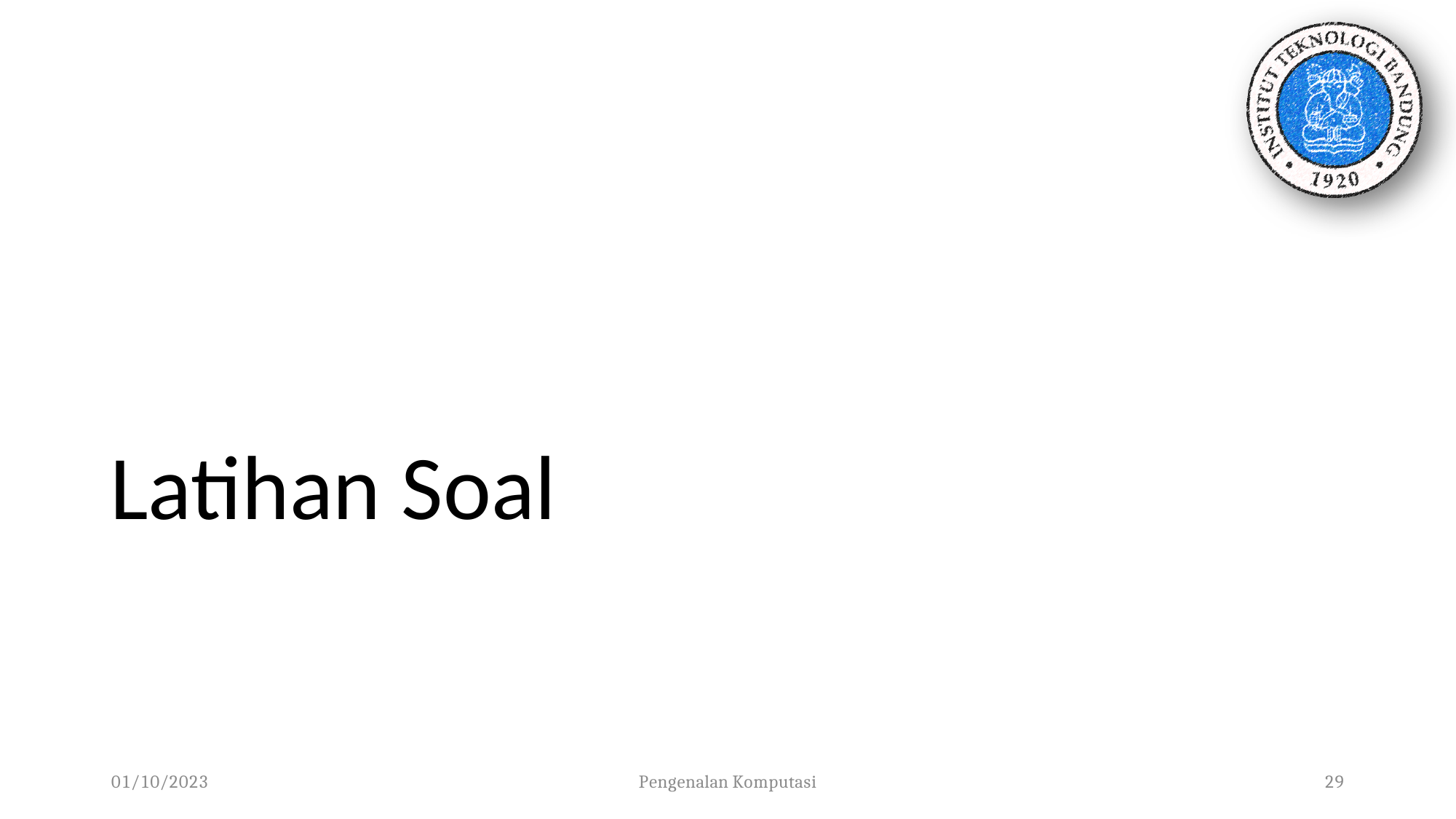

# Latihan Soal

01/10/2023
Pengenalan Komputasi
29